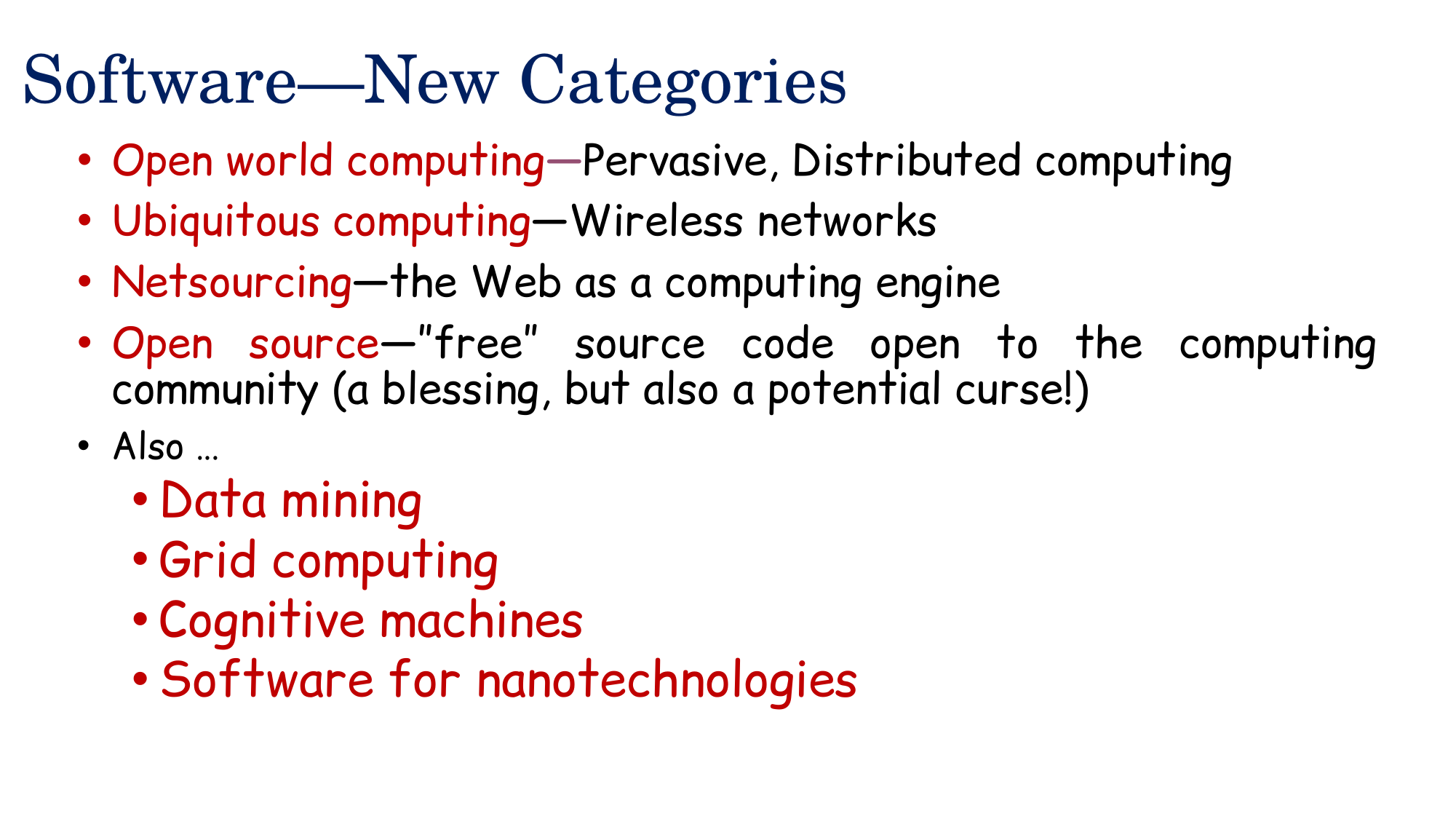

# Software—New Categories
Open world computing—Pervasive, Distributed computing
Ubiquitous computing—Wireless networks
Netsourcing—the Web as a computing engine
Open source—”free” source code open to the computing community (a blessing, but also a potential curse!)
Also …
Data mining
Grid computing
Cognitive machines
Software for nanotechnologies